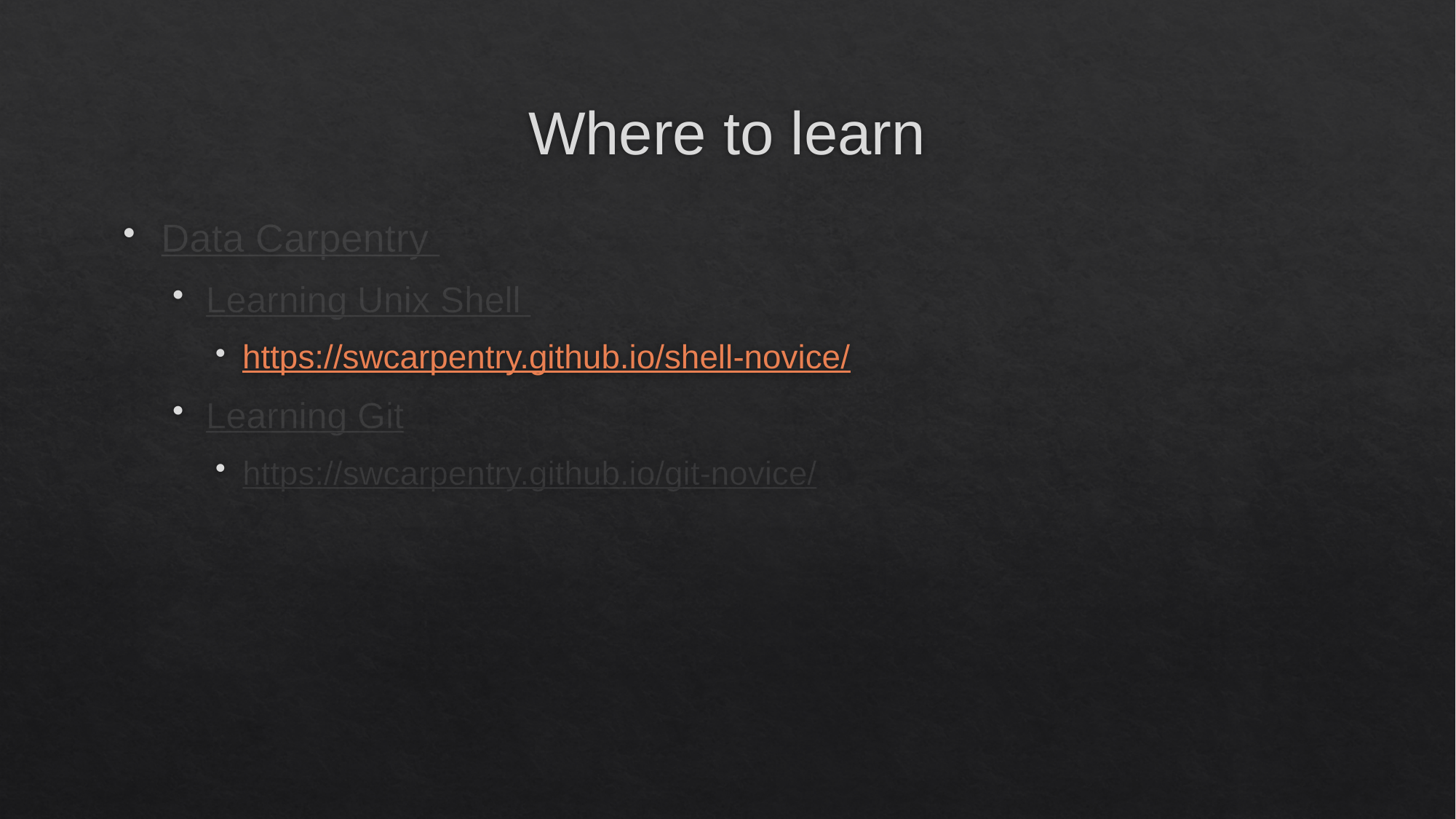

# Where to learn
Data Carpentry
Learning Unix Shell
https://swcarpentry.github.io/shell-novice/
Learning Git
https://swcarpentry.github.io/git-novice/